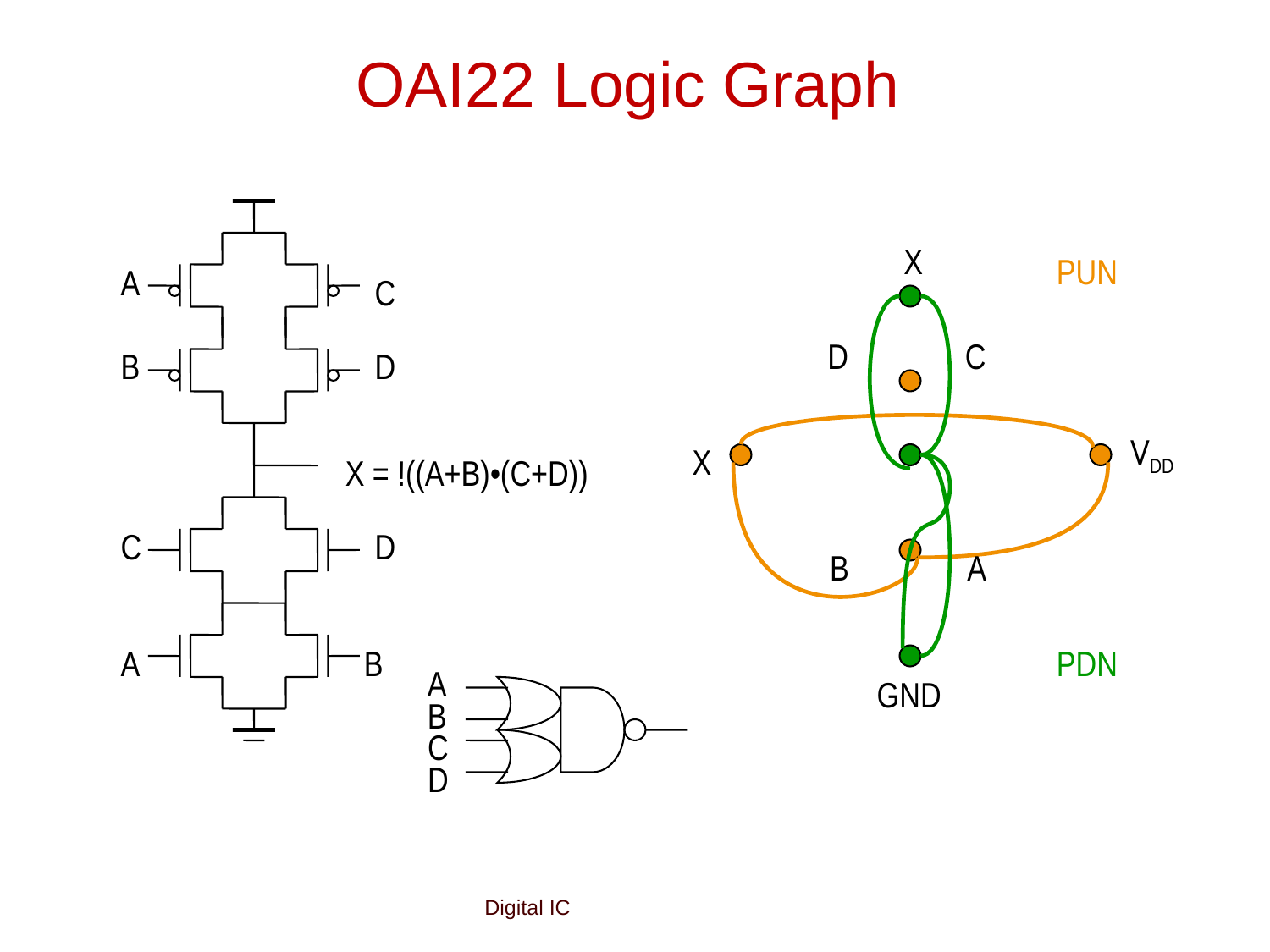

# OAI22 Logic Graph

X
PUN
A
C

D
C
B
D

VDD
X
X = !((A+B)•(C+D))

C
D
B

A

A
B
PDN

A
GND

B

C

D